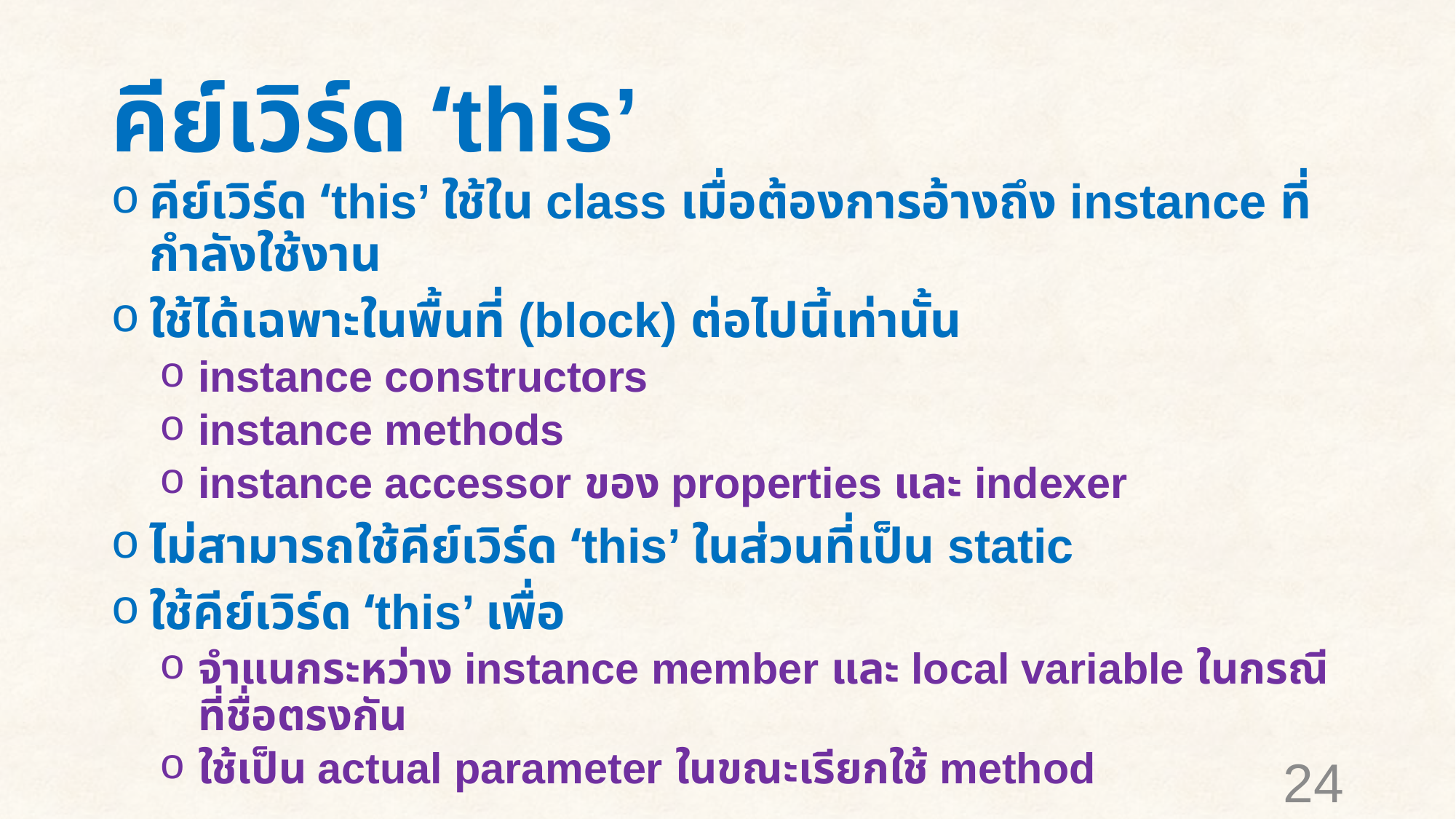

# คีย์เวิร์ด ‘this’
คีย์เวิร์ด ‘this’ ใช้ใน class เมื่อต้องการอ้างถึง instance ที่กำลังใช้งาน
ใช้ได้เฉพาะในพื้นที่ (block) ต่อไปนี้เท่านั้น
instance constructors
instance methods
instance accessor ของ properties และ indexer
ไม่สามารถใช้คีย์เวิร์ด ‘this’ ในส่วนที่เป็น static
ใช้คีย์เวิร์ด ‘this’ เพื่อ
จำแนกระหว่าง instance member และ local variable ในกรณีที่ชื่อตรงกัน
ใช้เป็น actual parameter ในขณะเรียกใช้ method
24